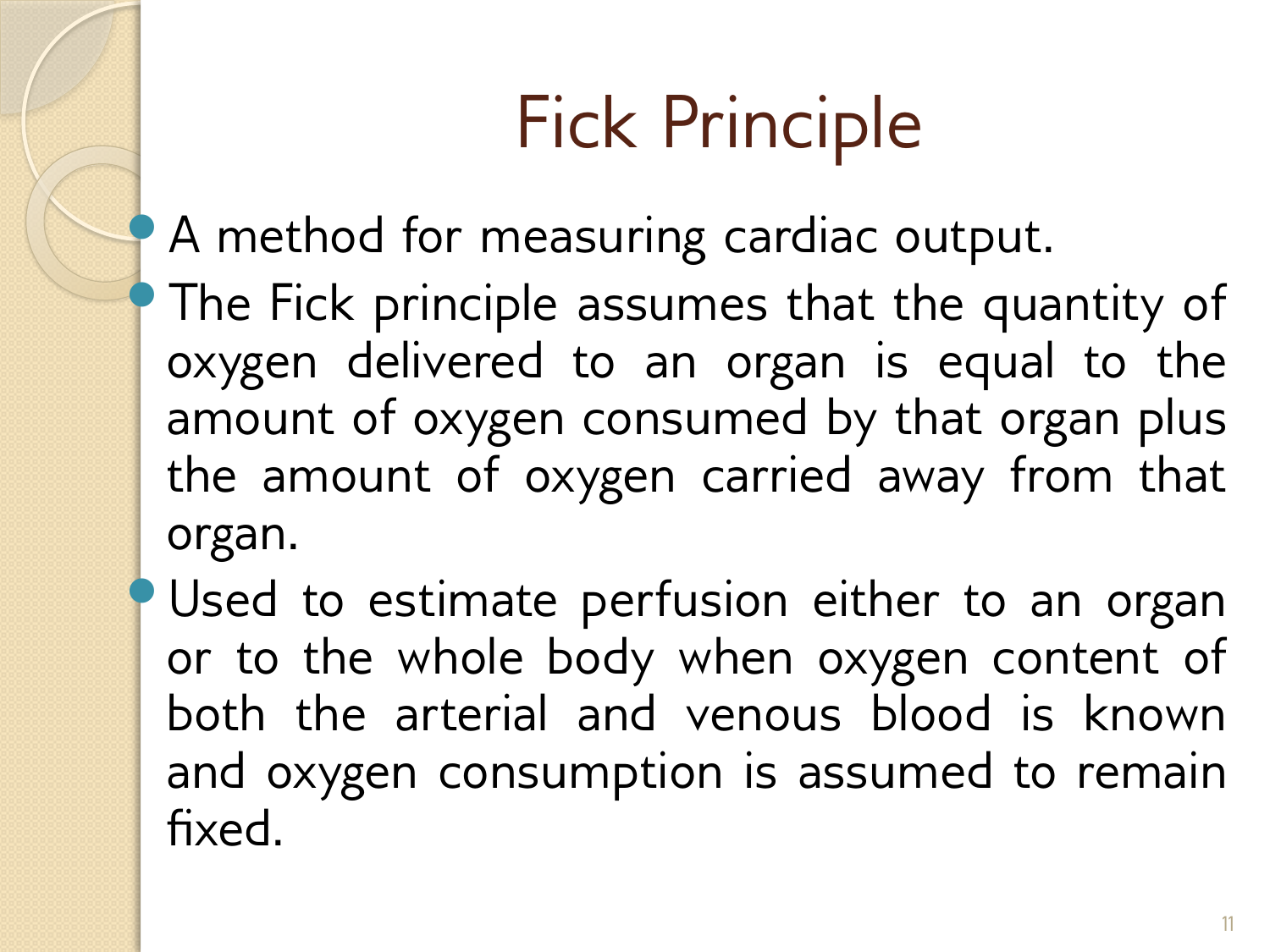

# Fick Principle
A method for measuring cardiac output.
The Fick principle assumes that the quantity of oxygen delivered to an organ is equal to the amount of oxygen consumed by that organ plus the amount of oxygen carried away from that organ.
Used to estimate perfusion either to an organ or to the whole body when oxygen content of both the arterial and venous blood is known and oxygen consumption is assumed to remain fixed.

11